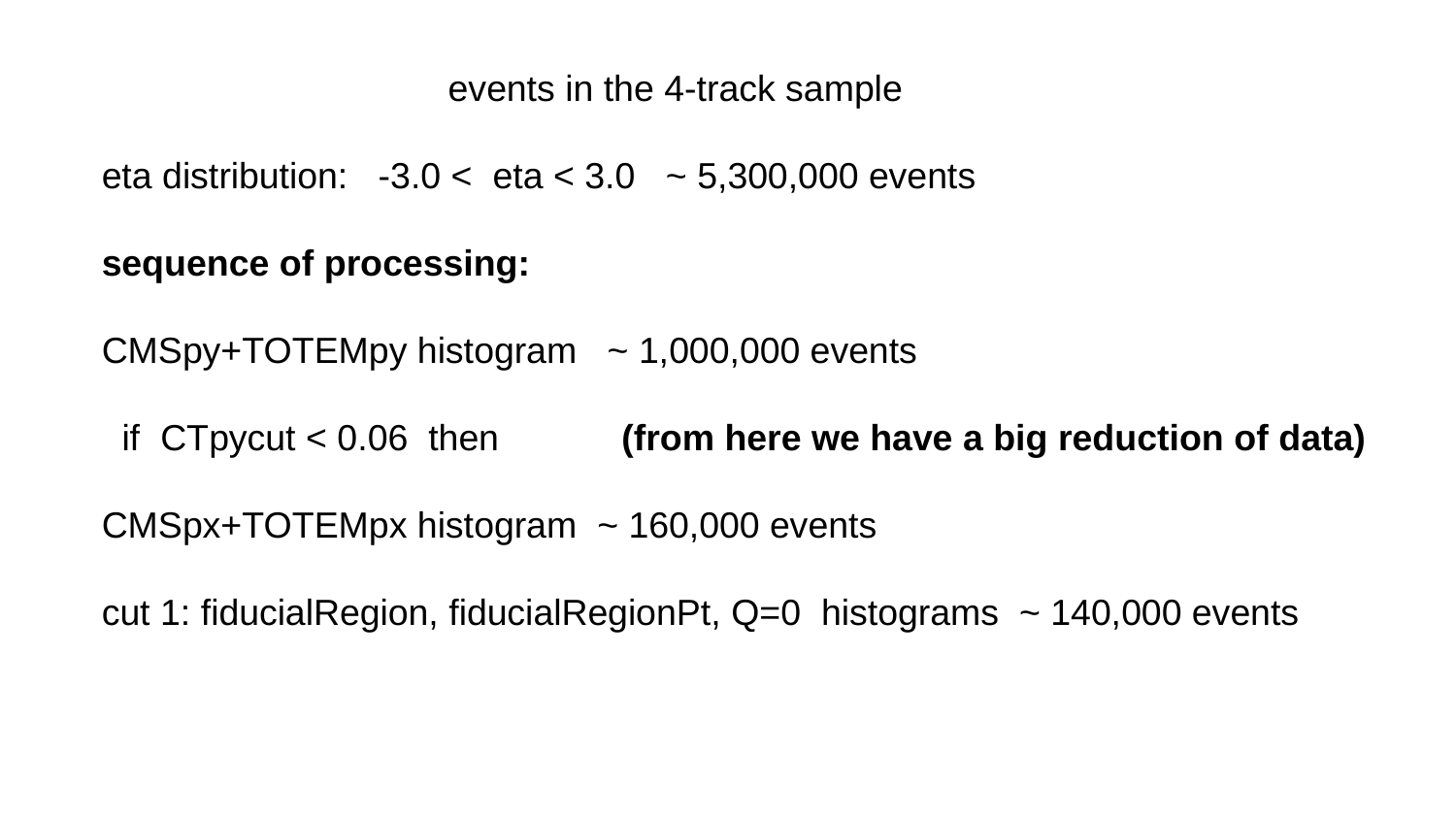

events in the 4-track sample

eta distribution:   -3.0 <  eta < 3.0   ~ 5,300,000 events

sequence of processing:

CMSpy+TOTEMpy histogram   ~ 1,000,000 events

  if  CTpycut < 0.06  then            (from here we have a big reduction of data)

CMSpx+TOTEMpx histogram  ~ 160,000 events

cut 1: fiducialRegion, fiducialRegionPt, Q=0  histograms  ~ 140,000 events